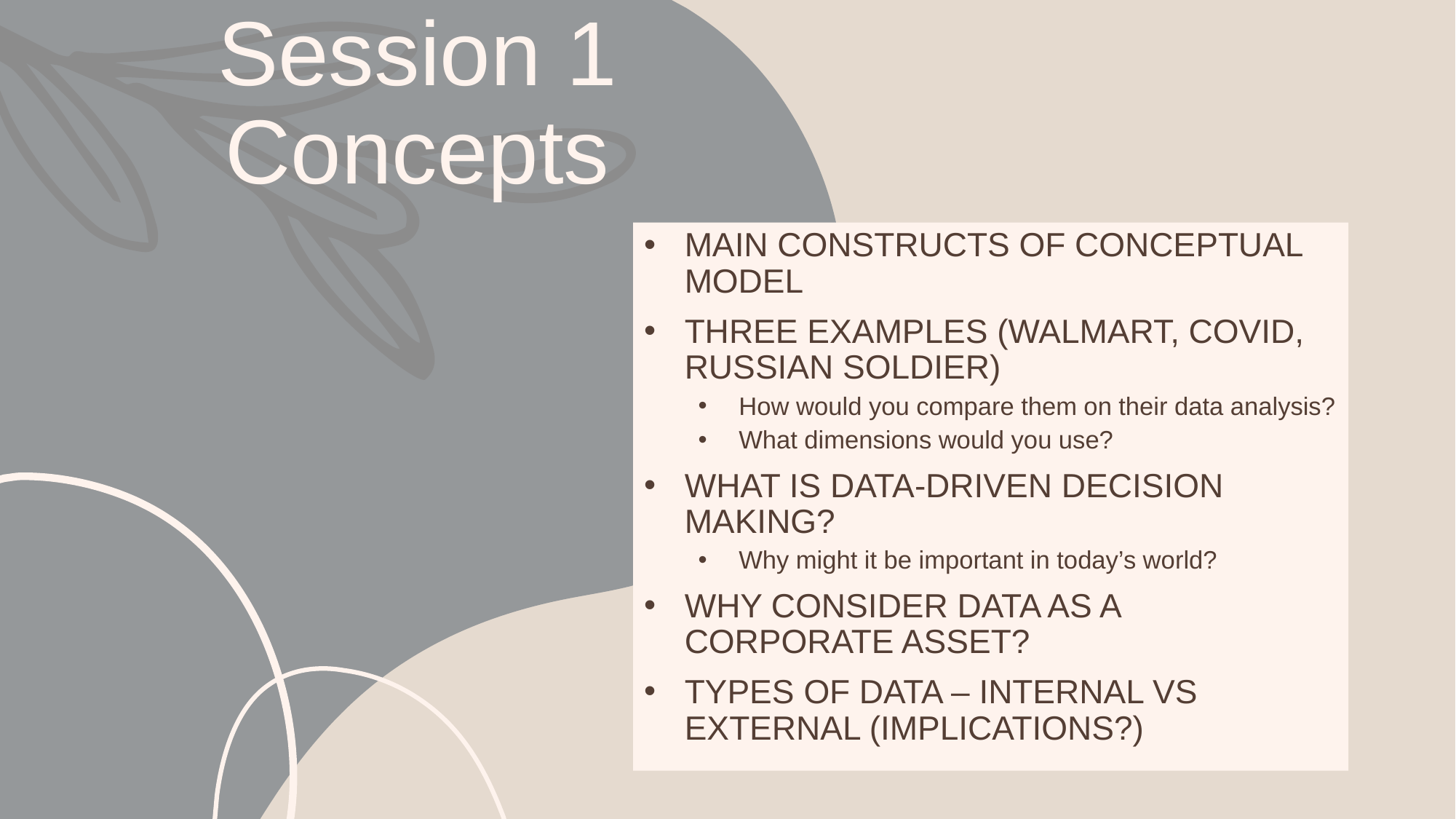

# Session 1 Concepts
Main constructs of conceptual model
Three examples (Walmart, COVID, Russian Soldier)
How would you compare them on their data analysis?
What dimensions would you use?
What is data-driven decision making?
Why might it be important in today’s world?
Why consider data as a corporate asset?
Types of data – internal vs external (implications?)